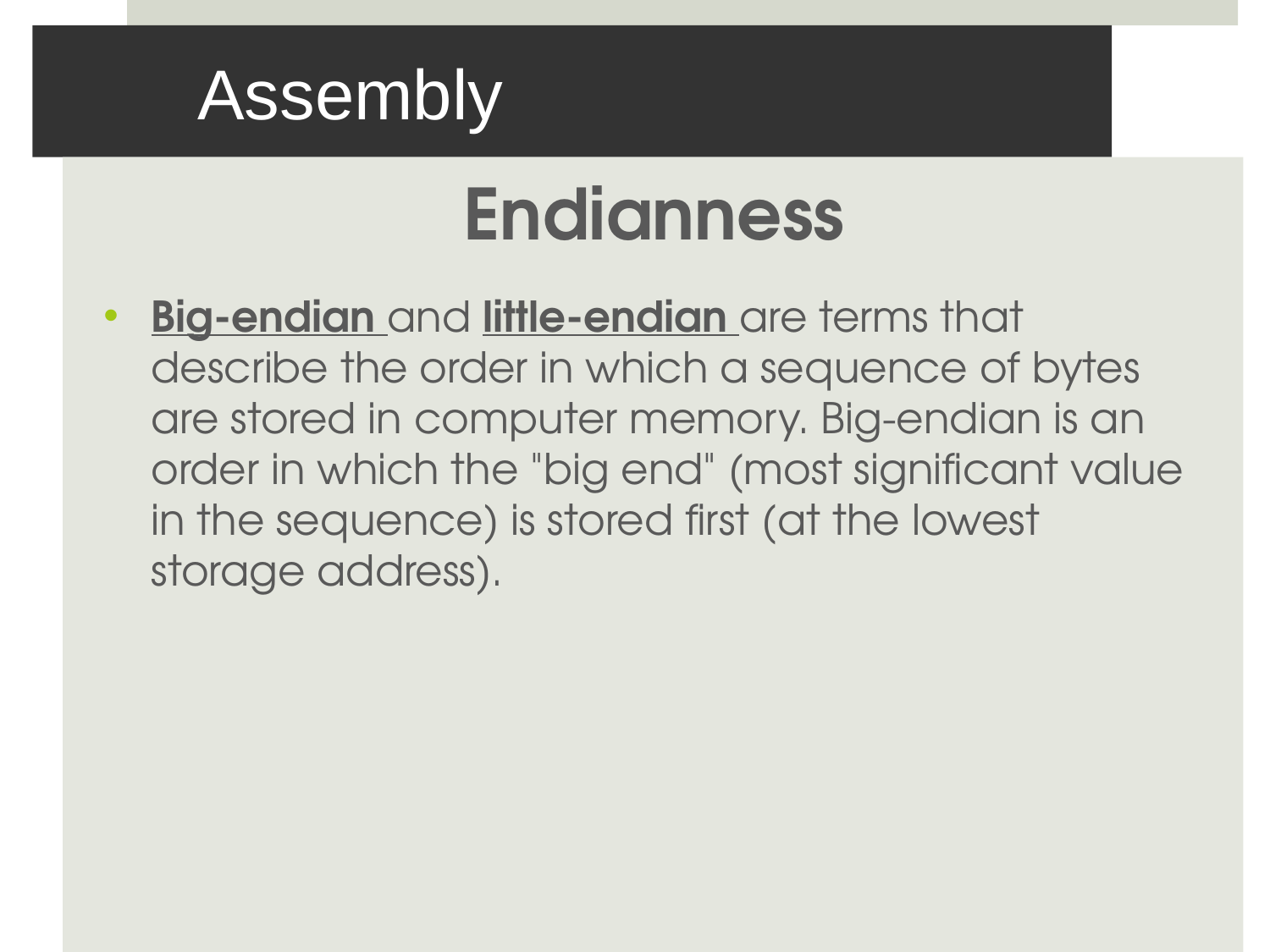

# Assembly
Endianness
Big-endian and little-endian are terms that describe the order in which a sequence of bytes are stored in computer memory. Big-endian is an order in which the "big end" (most significant value in the sequence) is stored first (at the lowest storage address).